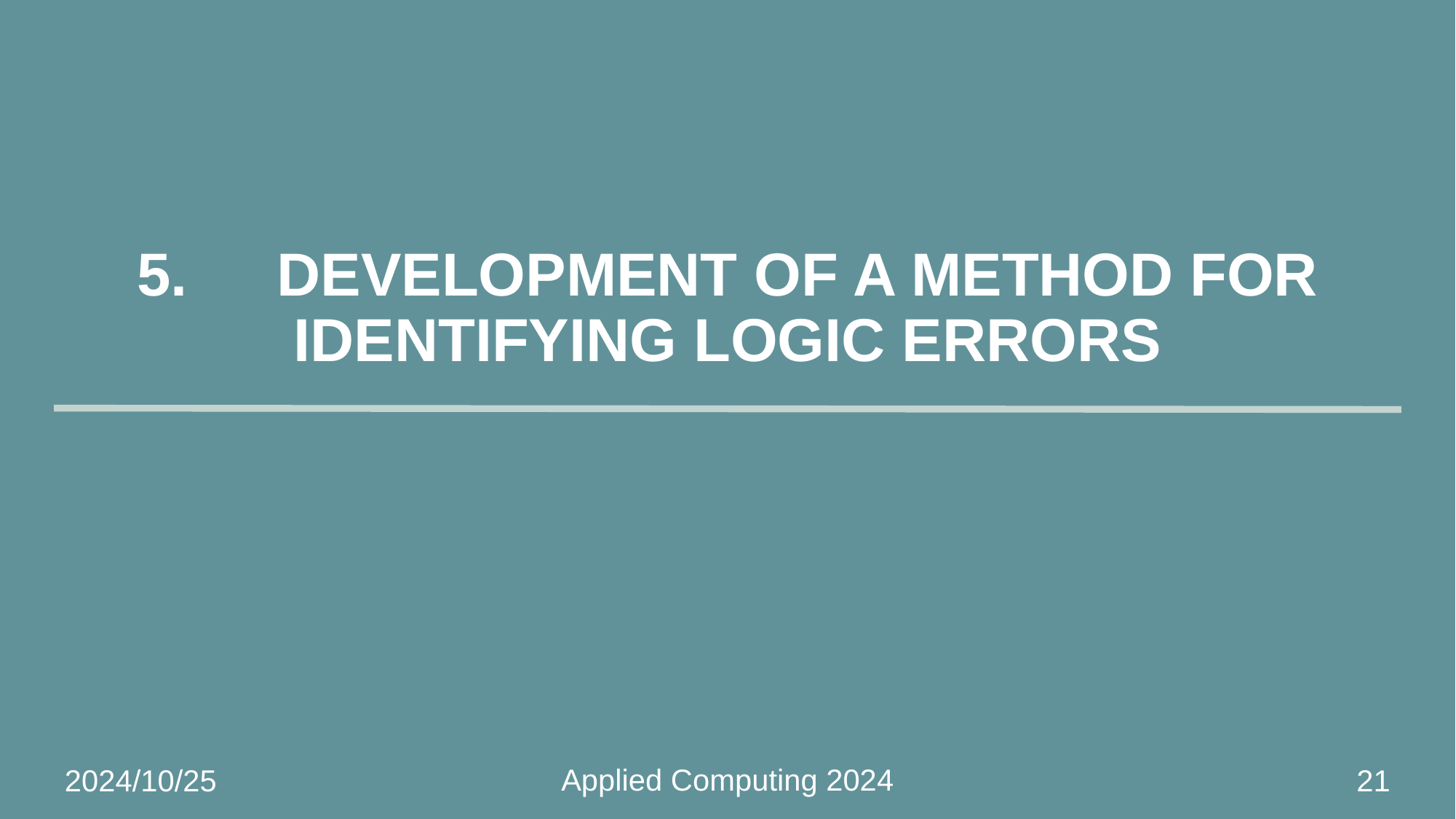

# 5.　DEVELOPMENT OF A METHOD FOR IDENTIFYING LOGIC ERRORS
Applied Computing 2024
2024/10/25
21